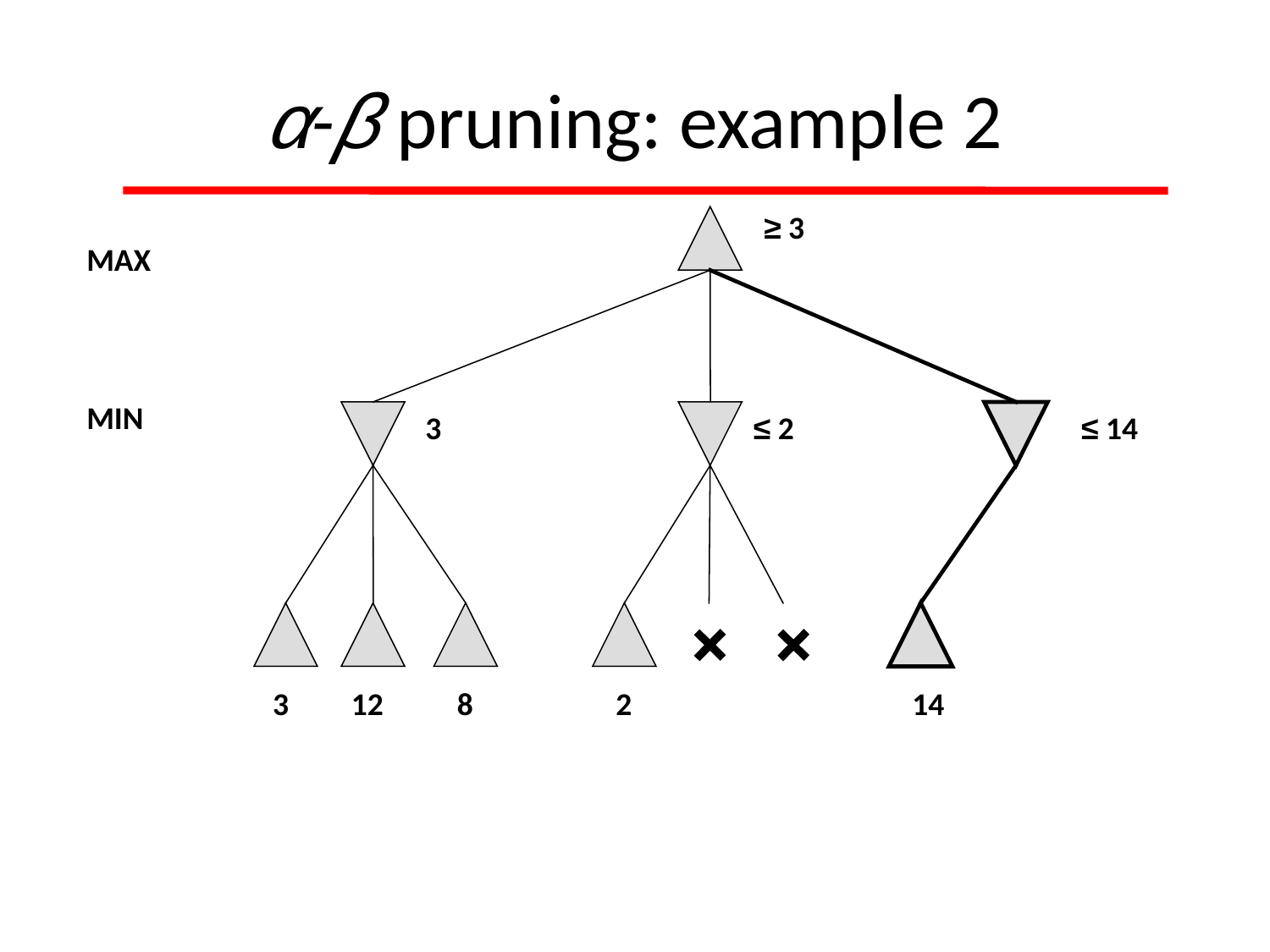

α-β pruning: example 2
≥ 3

MAX
MIN
≤ 14

3

≤ 2

3
12
8
2
14